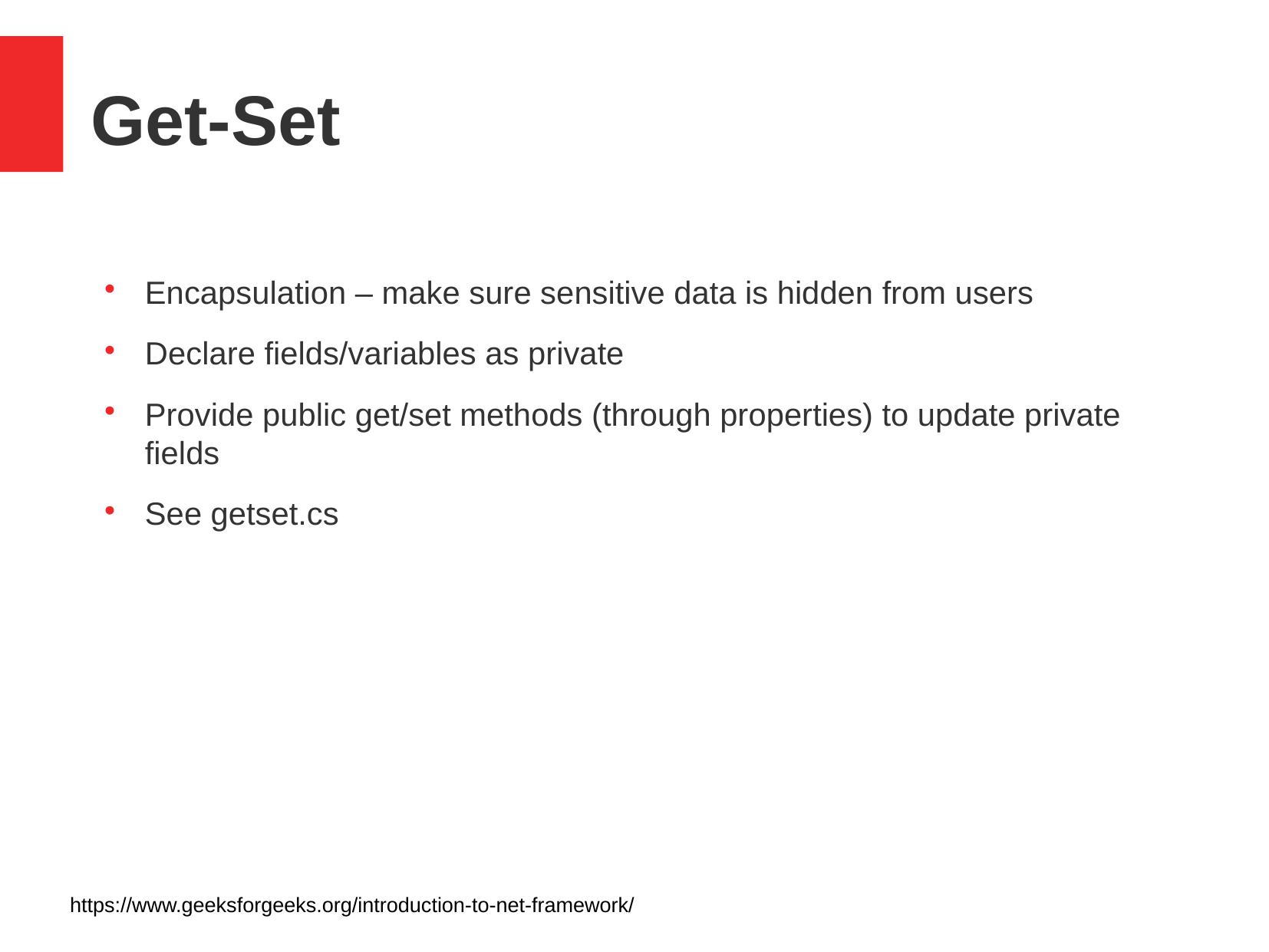

Get-Set
Encapsulation – make sure sensitive data is hidden from users
Declare fields/variables as private
Provide public get/set methods (through properties) to update private fields
See getset.cs

https://www.geeksforgeeks.org/introduction-to-net-framework/